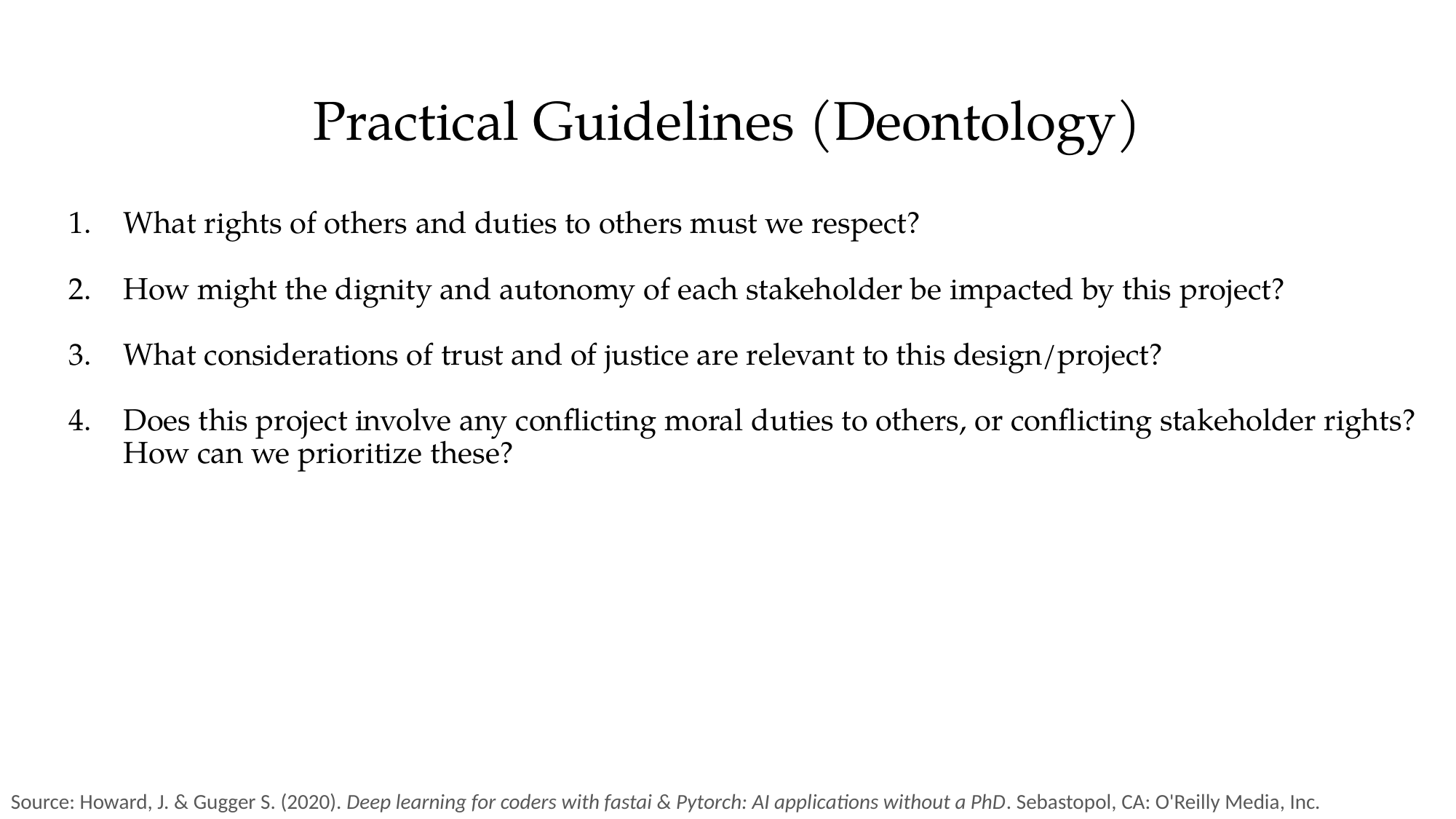

# Practical Guidelines (Deontology)
What rights of others and duties to others must we respect?

How might the dignity and autonomy of each stakeholder be impacted by this project?

What considerations of trust and of justice are relevant to this design/project?

Does this project involve any conflicting moral duties to others, or conflicting stakeholder rights? How can we prioritize these?

Source: Howard, J. & Gugger S. (2020). Deep learning for coders with fastai & Pytorch: AI applications without a PhD. Sebastopol, CA: O'Reilly Media, Inc.